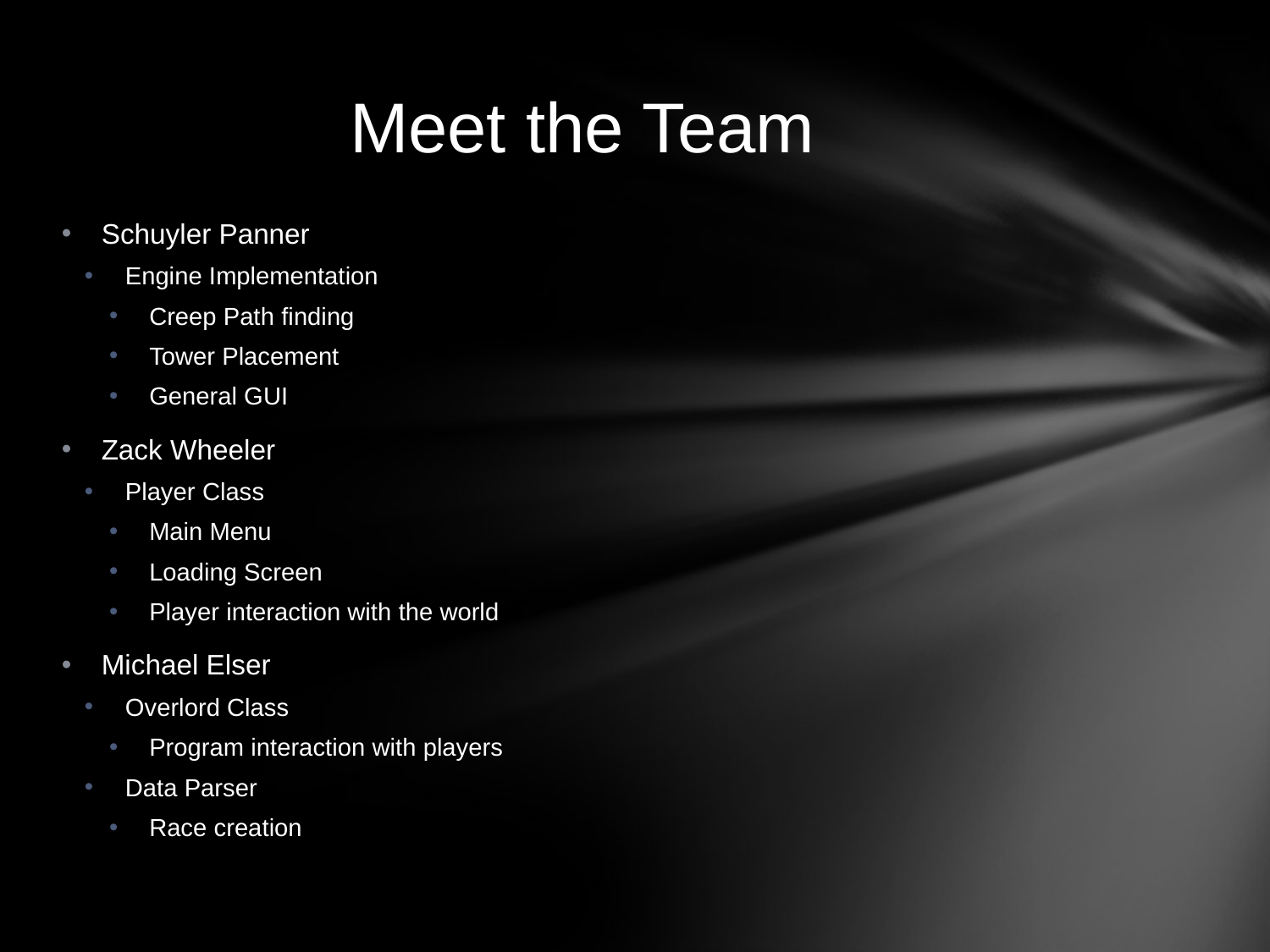

# Meet the Team
Schuyler Panner
Engine Implementation
Creep Path finding
Tower Placement
General GUI
Zack Wheeler
Player Class
Main Menu
Loading Screen
Player interaction with the world
Michael Elser
Overlord Class
Program interaction with players
Data Parser
Race creation